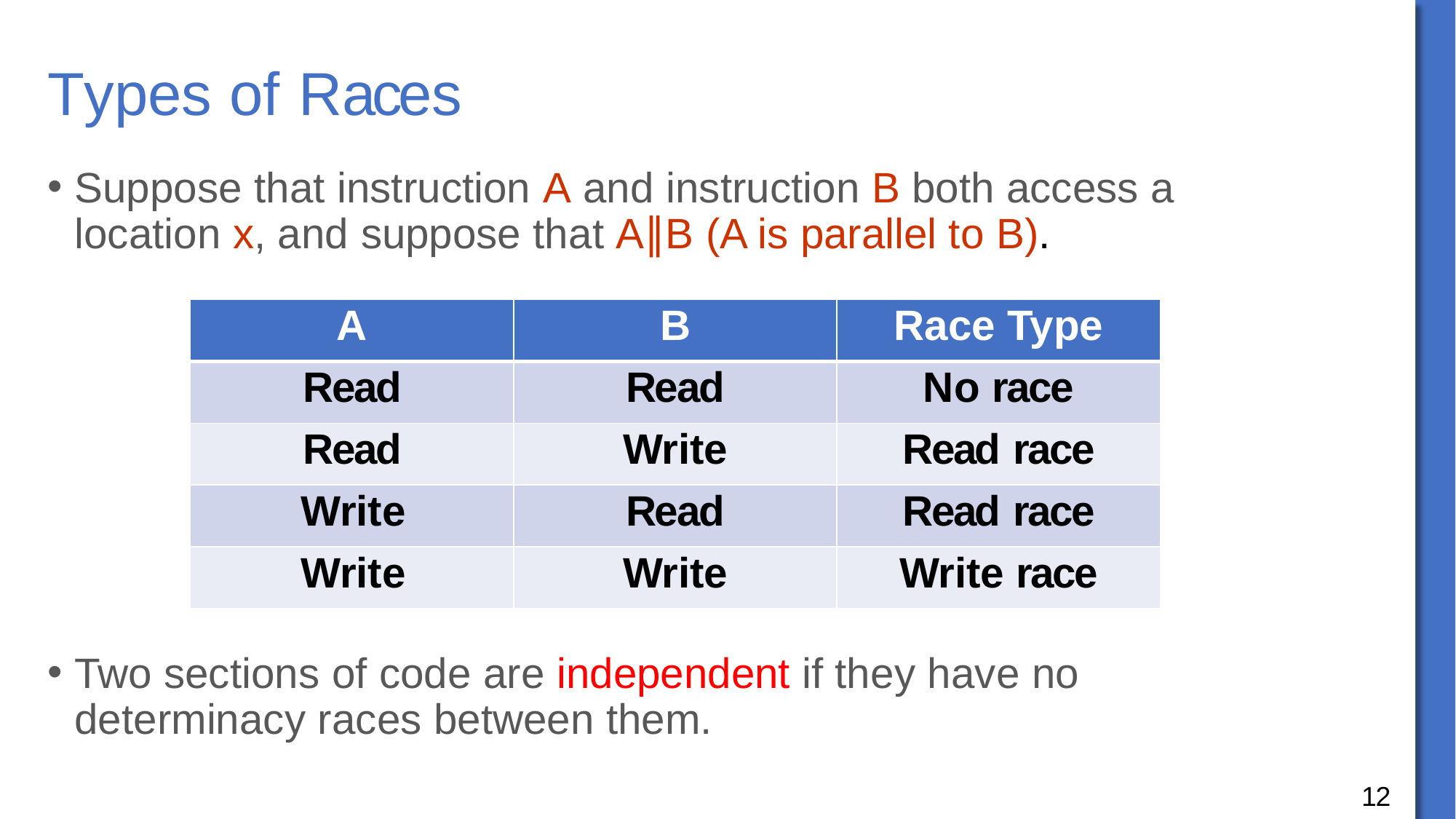

# Types of Races
Suppose that instruction A and instruction B both access a  location x, and suppose that A∥B (A is parallel to B).
| A | B | Race Type |
| --- | --- | --- |
| Read | Read | No race |
| Read | Write | Read race |
| Write | Read | Read race |
| Write | Write | Write race |
Two sections of code are independent if they have no  determinacy races between them.
12